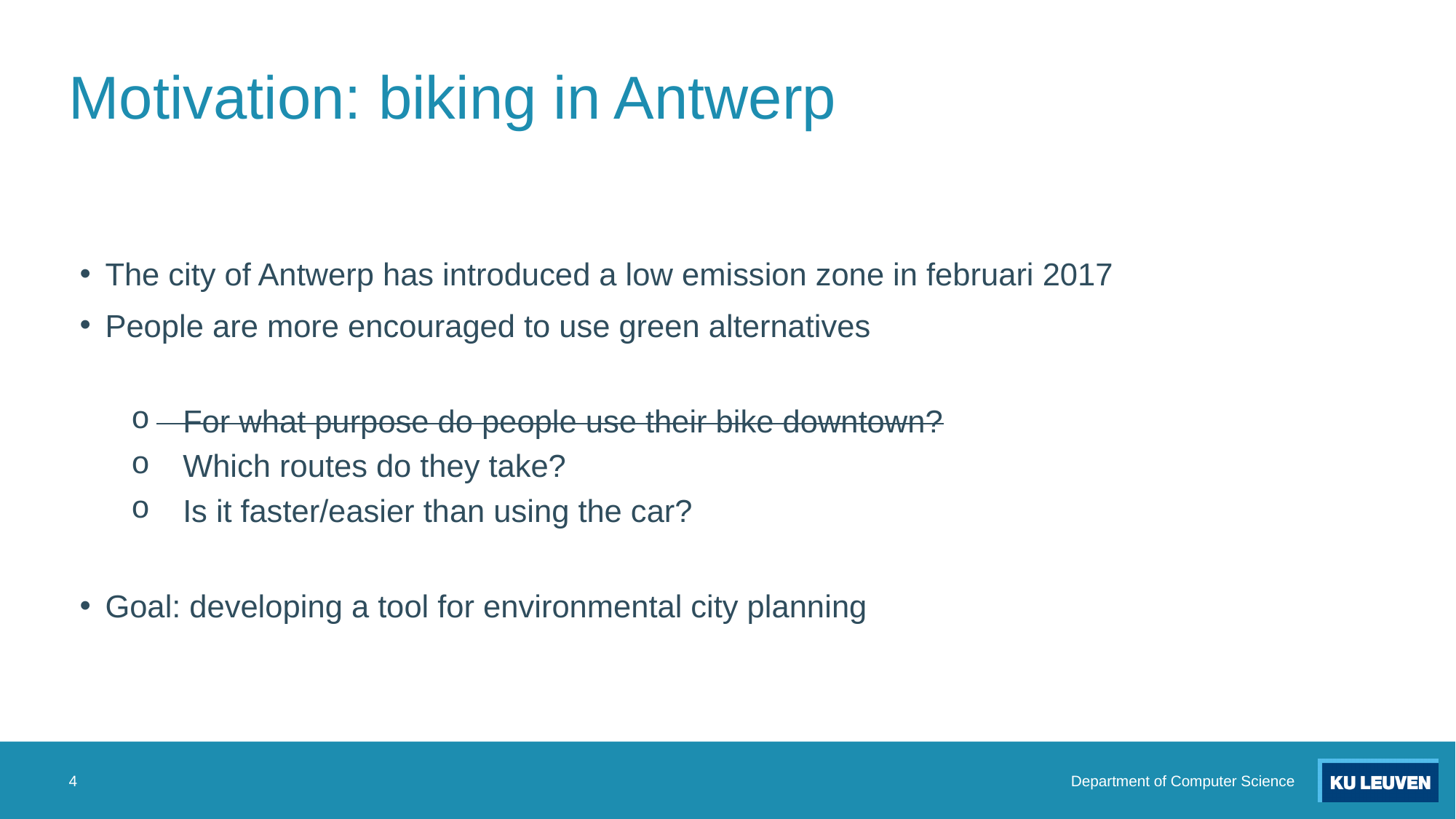

# Motivation: biking in Antwerp

The city of Antwerp has introduced a low emission zone in februari 2017
People are more encouraged to use green alternatives

   For what purpose do people use their bike downtown?
   Which routes do they take?
   Is it faster/easier than using the car?

Goal: developing a tool for environmental city planning

4
Department of Computer Science